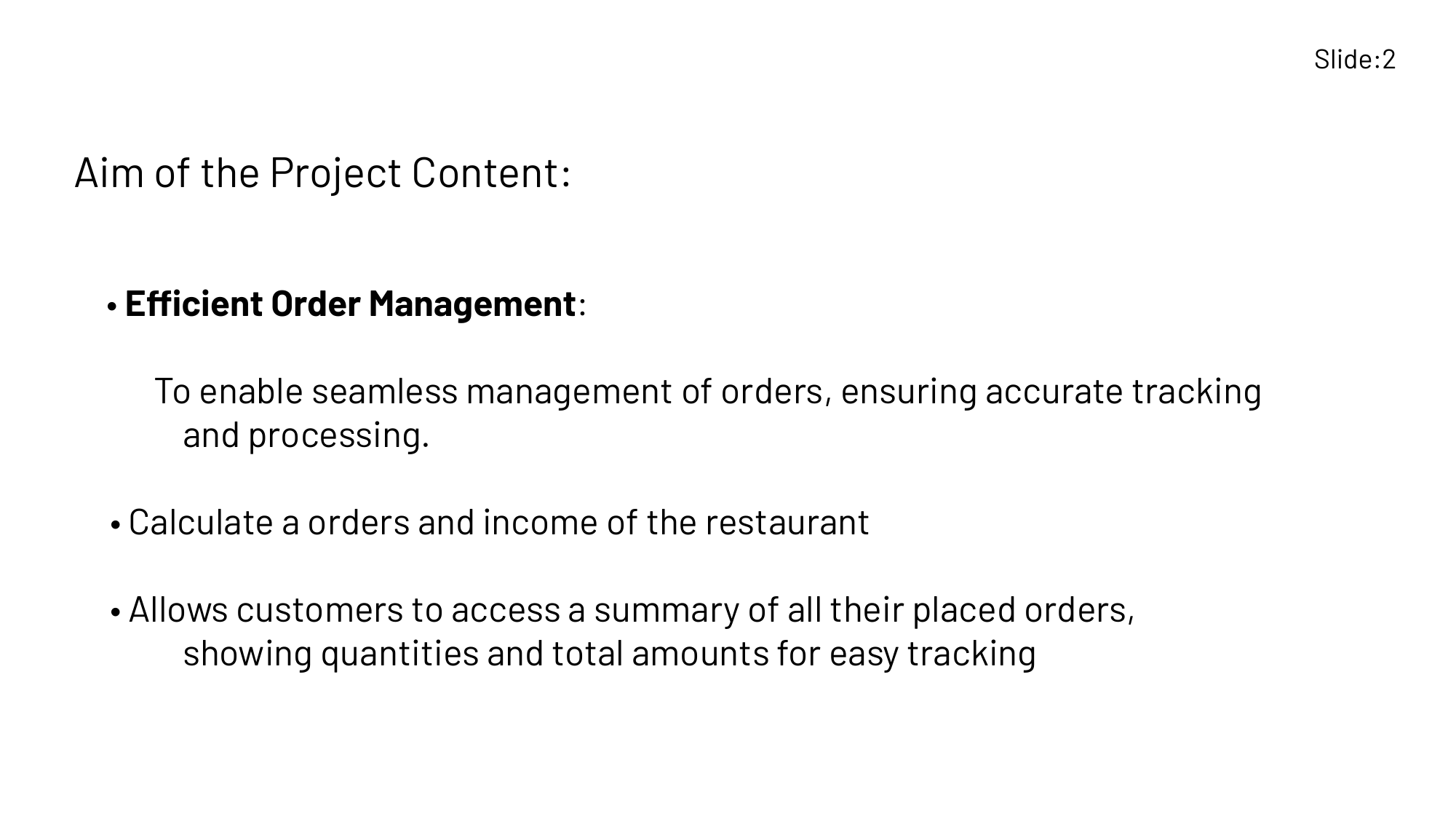

Slide:2
Aim of the Project Content:

  • Efficient Order Management:

   To enable seamless management of orders, ensuring accurate tracking
   and processing.

 • Calculate a orders and income of the restaurant

 • Allows customers to access a summary of all their placed orders,
   showing quantities and total amounts for easy tracking